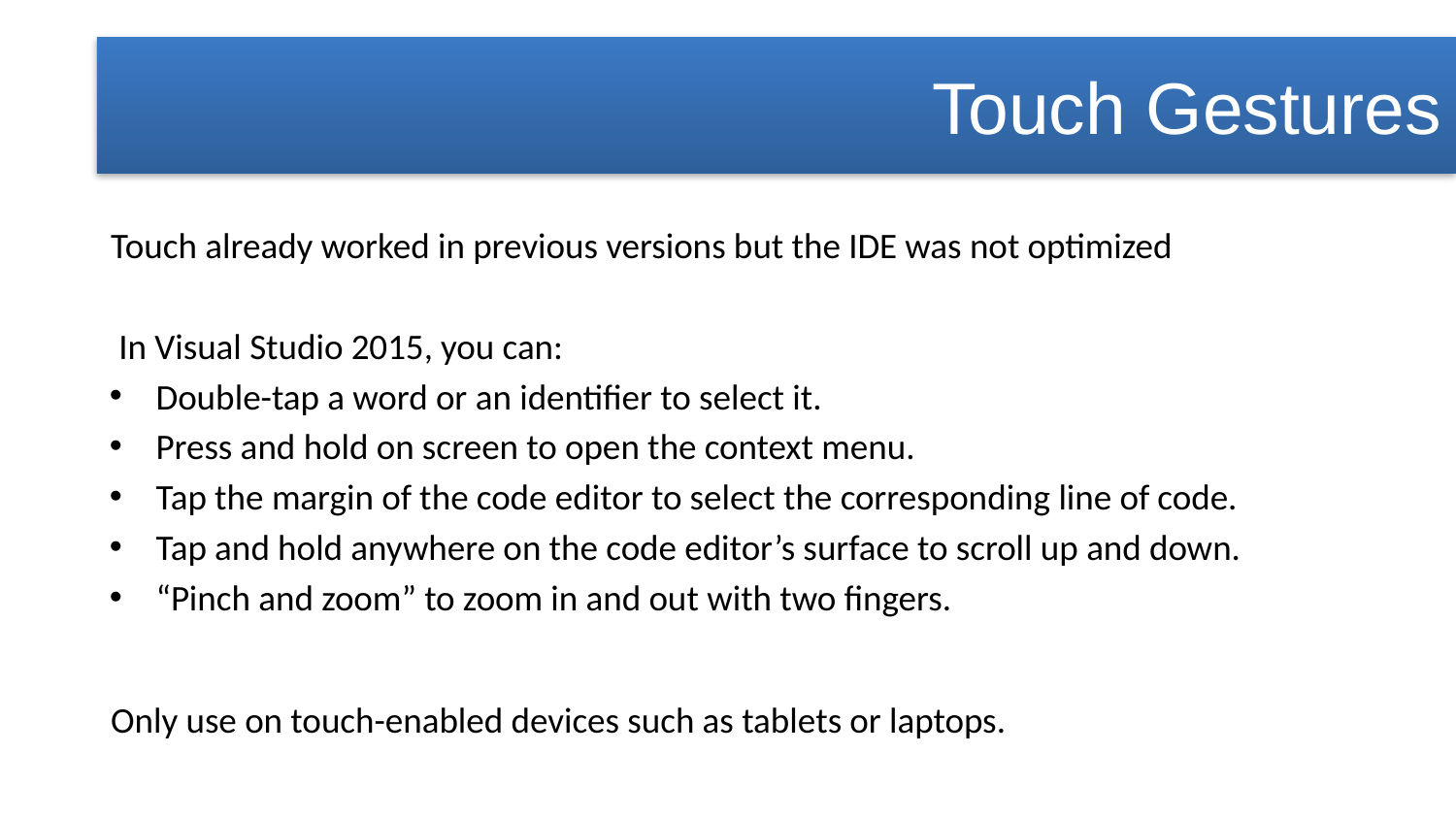

Touch Gestures
Touch already worked in previous versions but the IDE was not optimized

 In Visual Studio 2015, you can:
Double-tap a word or an identifier to select it.
Press and hold on screen to open the context menu.
Tap the margin of the code editor to select the corresponding line of code.
Tap and hold anywhere on the code editor’s surface to scroll up and down.
“Pinch and zoom” to zoom in and out with two fingers.

Only use on touch-enabled devices such as tablets or laptops.